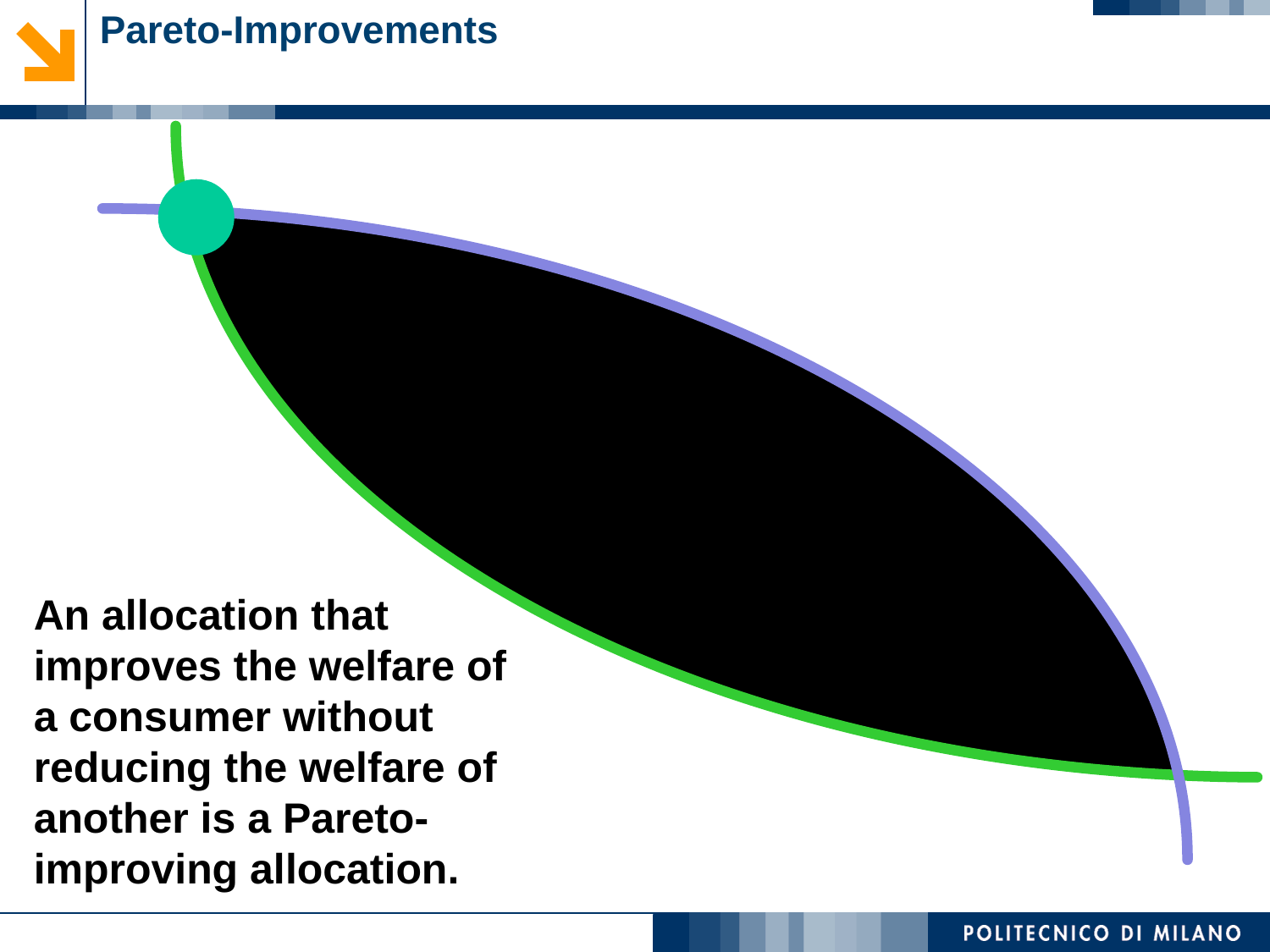

# Pareto-Improvements

An allocation that improves the welfare of a consumer without reducing the welfare of another is a Pareto-improving allocation.